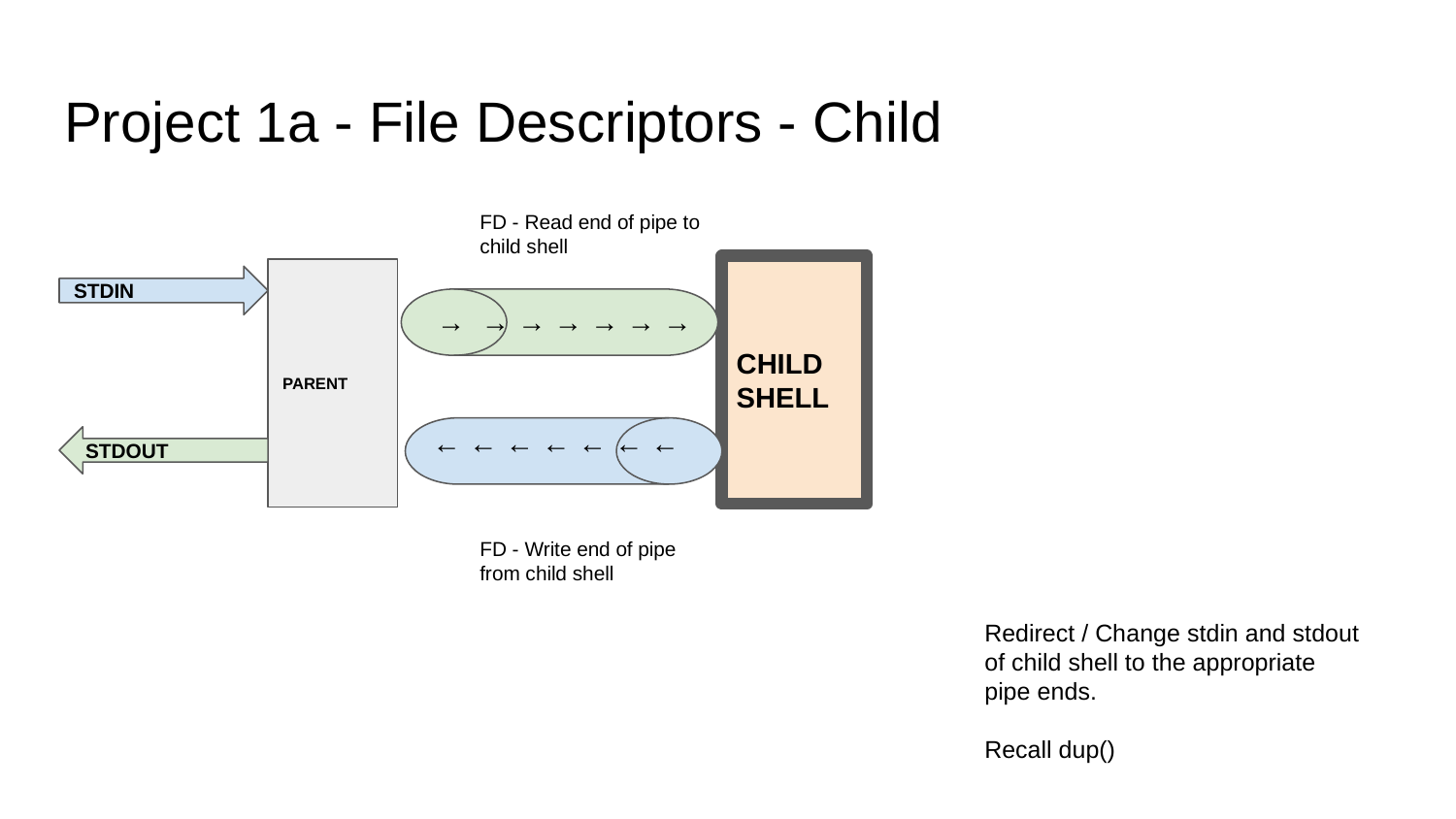

# Project 1a - File Descriptors - Child

FD - Read end of pipe to child shell
CHILD
SHELL
PARENT
STDIN
→  → → → → → →

 ← ← ← ← ← ← ←
STDOUT
FD - Write end of pipe from child shell

Redirect / Change stdin and stdout of child shell to the appropriate pipe ends.

Recall dup()